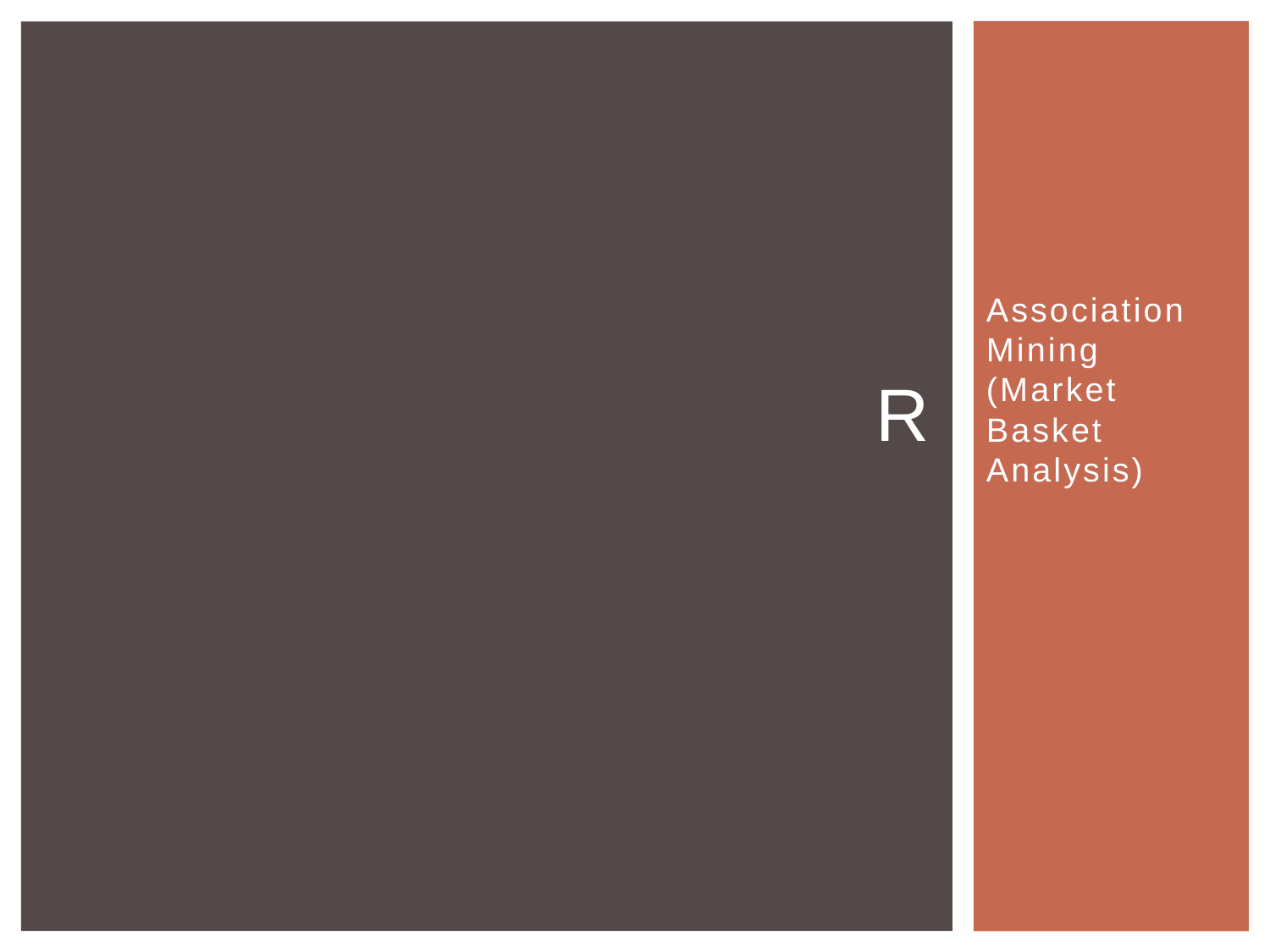

# R
Association Mining (Market Basket Analysis)